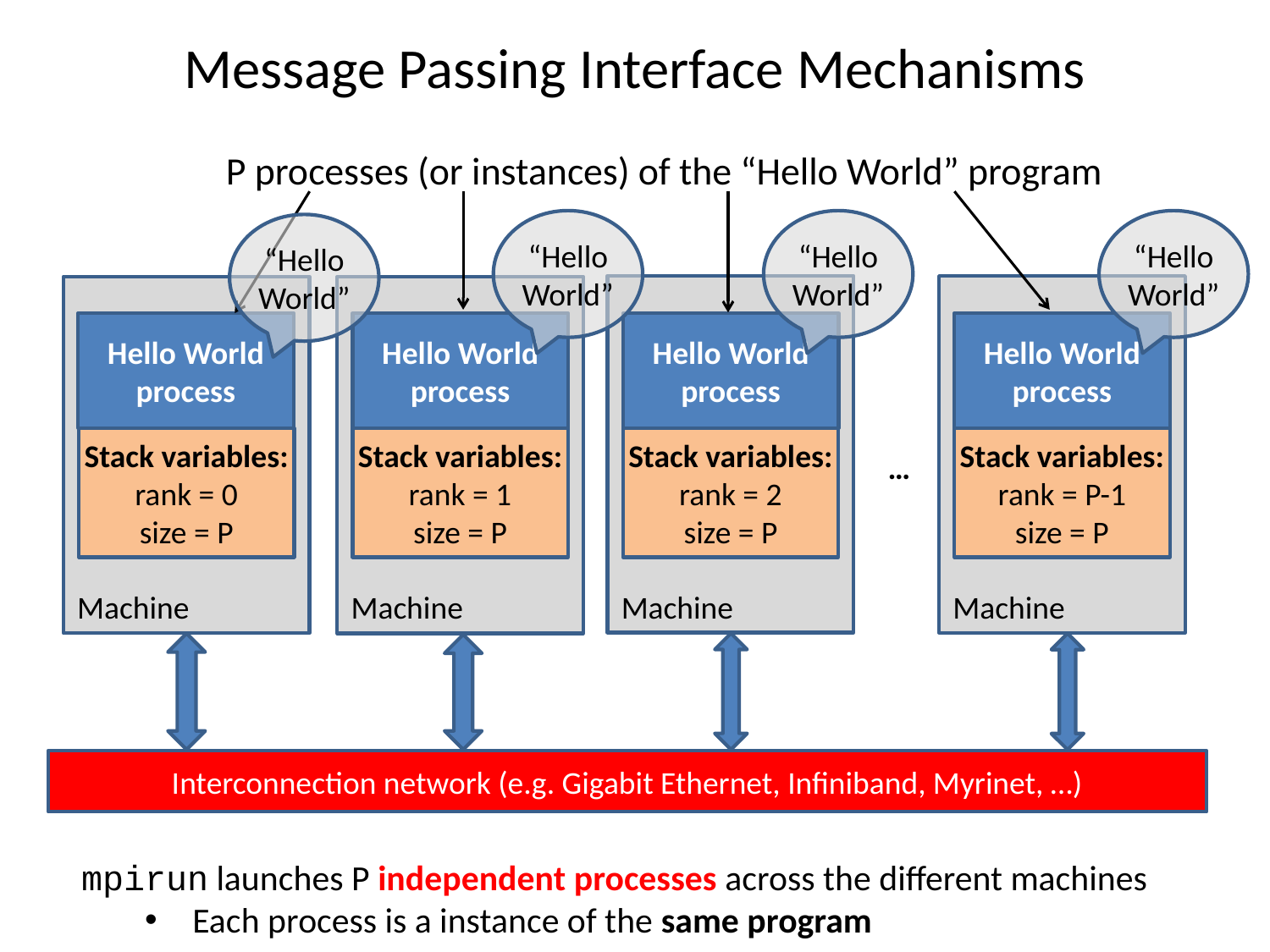

# Message Passing Interface Mechanisms
P processes (or instances) of the “Hello World” program
“Hello World”
“Hello World”
“Hello World”
“Hello World”

Hello World process
Hello World
process
Hello World
process
Hello World
process
Stack variables:
rank = 0
size = P
Stack variables:
rank = 1
size = P
Stack variables:
rank = 2
size = P
Stack variables:
rank = P-1
size = P
…
Machine
Machine
Machine
Machine

Interconnection network (e.g. Gigabit Ethernet, Infiniband, Myrinet, …)
mpirun launches P independent processes across the different machines
Each process is a instance of the same program